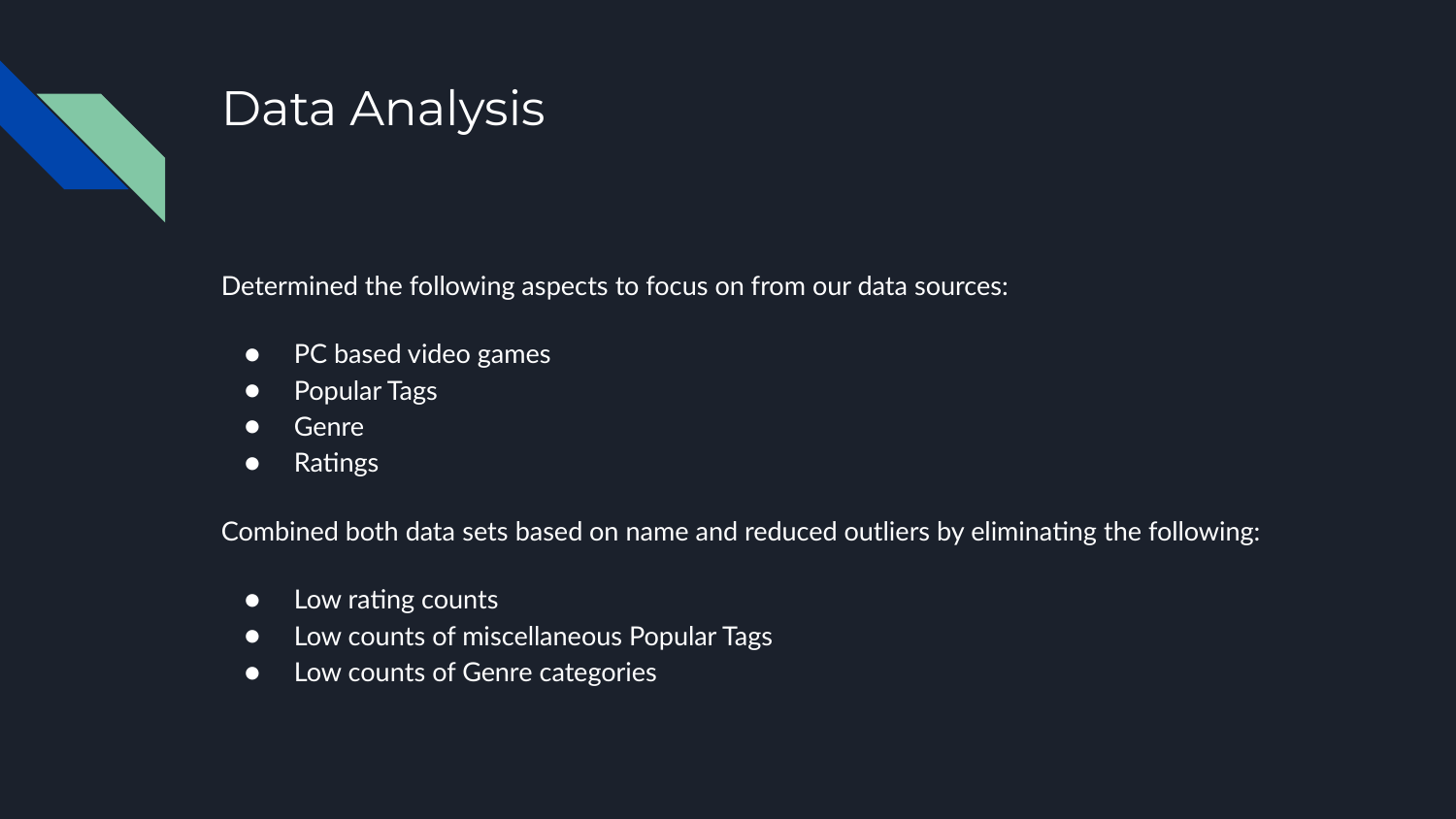

# Data Analysis
Determined the following aspects to focus on from our data sources:
PC based video games
Popular Tags
Genre
Ratings
Combined both data sets based on name and reduced outliers by eliminating the following:
Low rating counts
Low counts of miscellaneous Popular Tags
Low counts of Genre categories